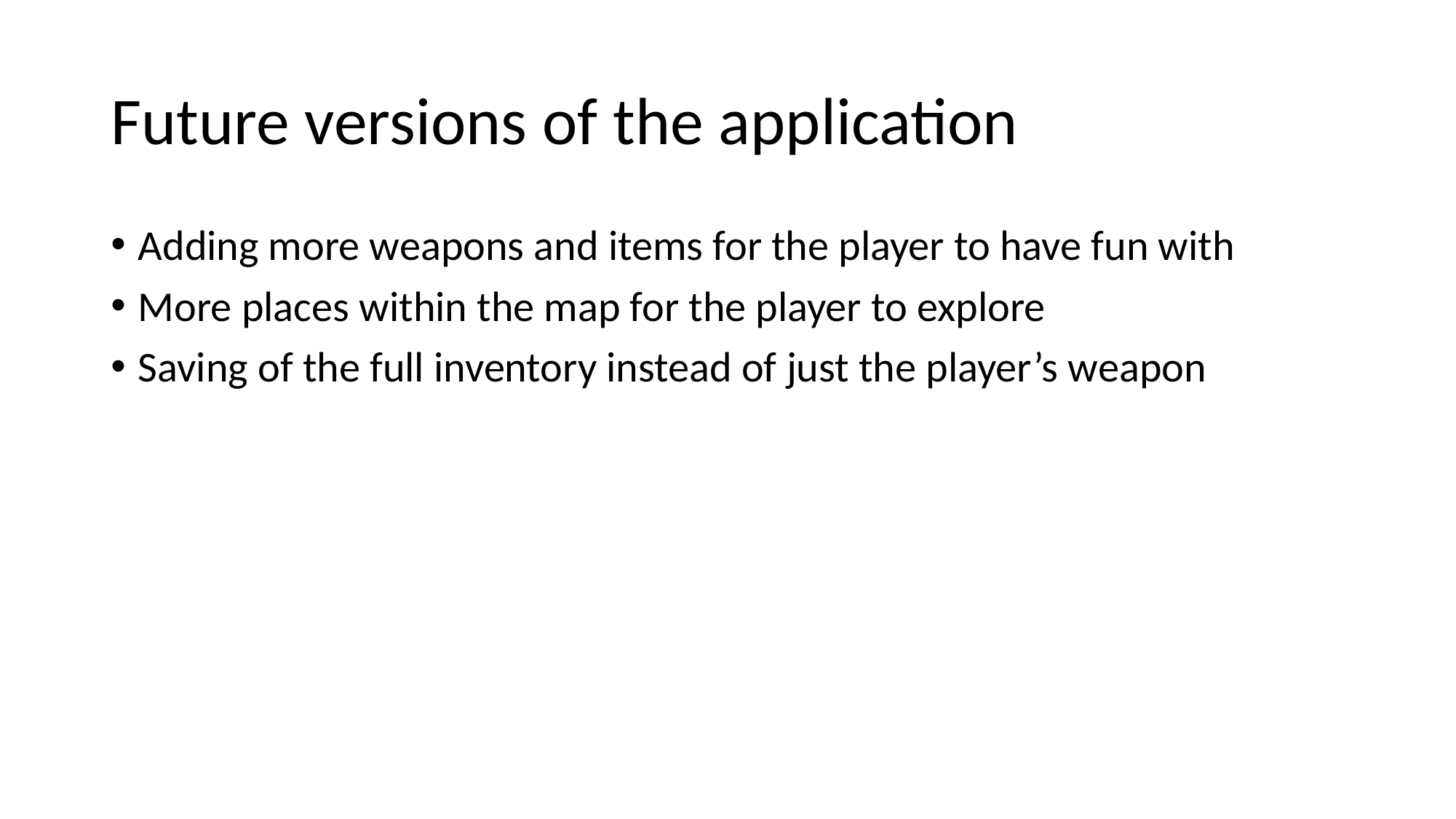

# Future versions of the application
Adding more weapons and items for the player to have fun with
More places within the map for the player to explore
Saving of the full inventory instead of just the player’s weapon